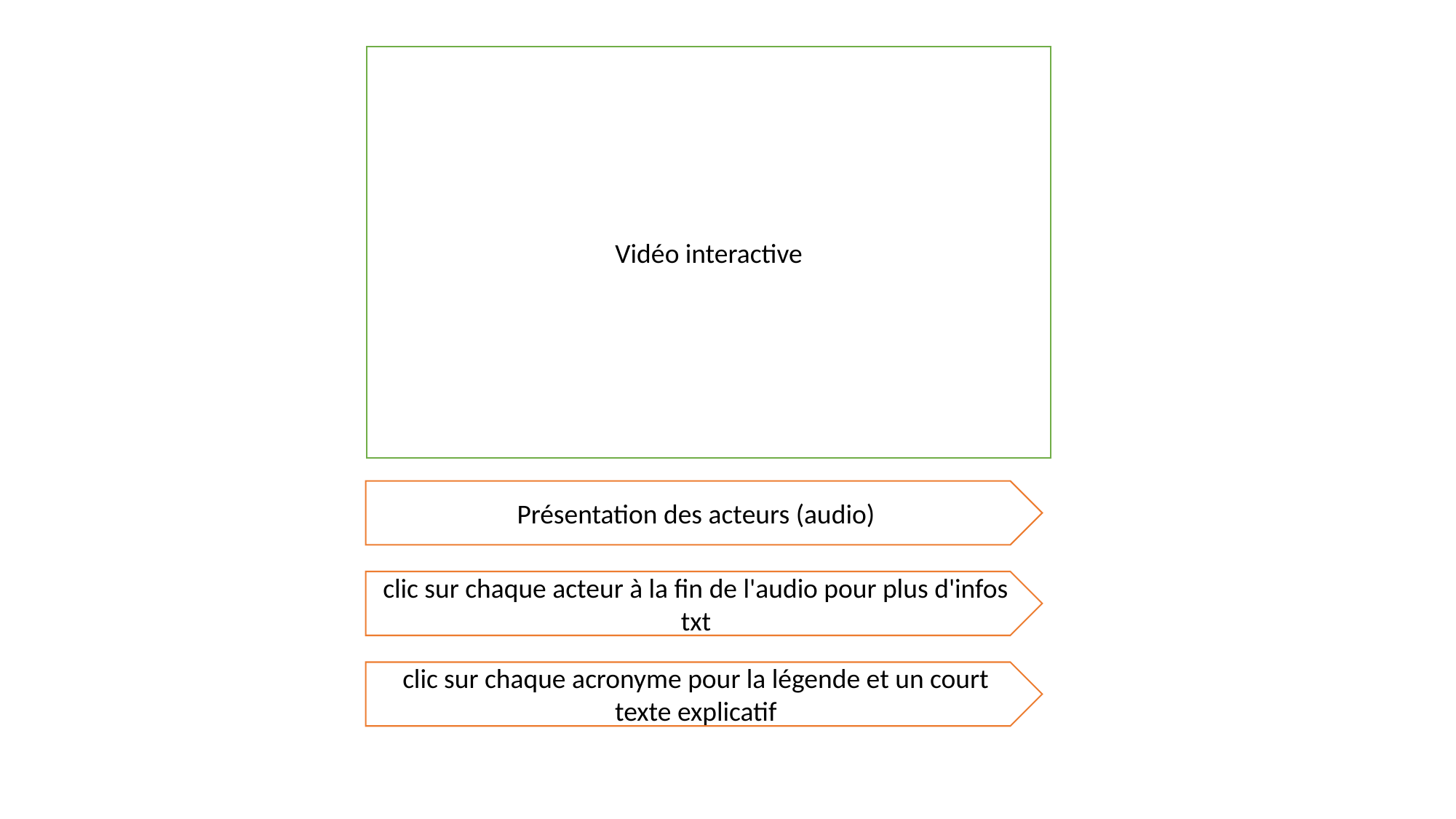

Vidéo interactive
Présentation des acteurs (audio)
clic sur chaque acteur à la fin de l'audio pour plus d'infos txt
clic sur chaque acronyme pour la légende et un court texte explicatif